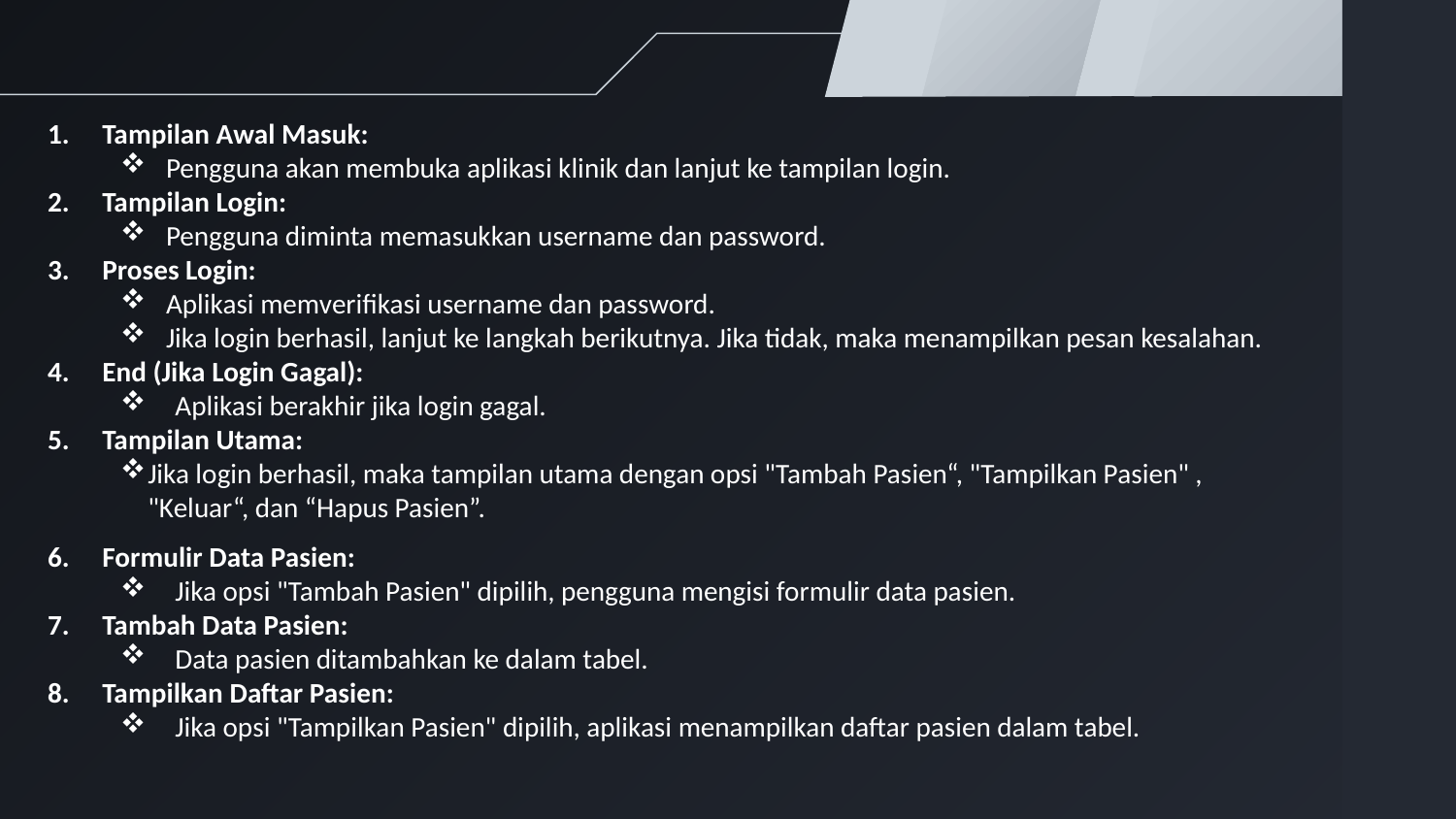

Tampilan Awal Masuk:
Pengguna akan membuka aplikasi klinik dan lanjut ke tampilan login.
Tampilan Login:
Pengguna diminta memasukkan username dan password.
Proses Login:
Aplikasi memverifikasi username dan password.
Jika login berhasil, lanjut ke langkah berikutnya. Jika tidak, maka menampilkan pesan kesalahan.
End (Jika Login Gagal):
Aplikasi berakhir jika login gagal.
Tampilan Utama:
Jika login berhasil, maka tampilan utama dengan opsi "Tambah Pasien“, "Tampilkan Pasien" , "Keluar“, dan “Hapus Pasien”.
Formulir Data Pasien:
Jika opsi "Tambah Pasien" dipilih, pengguna mengisi formulir data pasien.
Tambah Data Pasien:
Data pasien ditambahkan ke dalam tabel.
Tampilkan Daftar Pasien:
Jika opsi "Tampilkan Pasien" dipilih, aplikasi menampilkan daftar pasien dalam tabel.